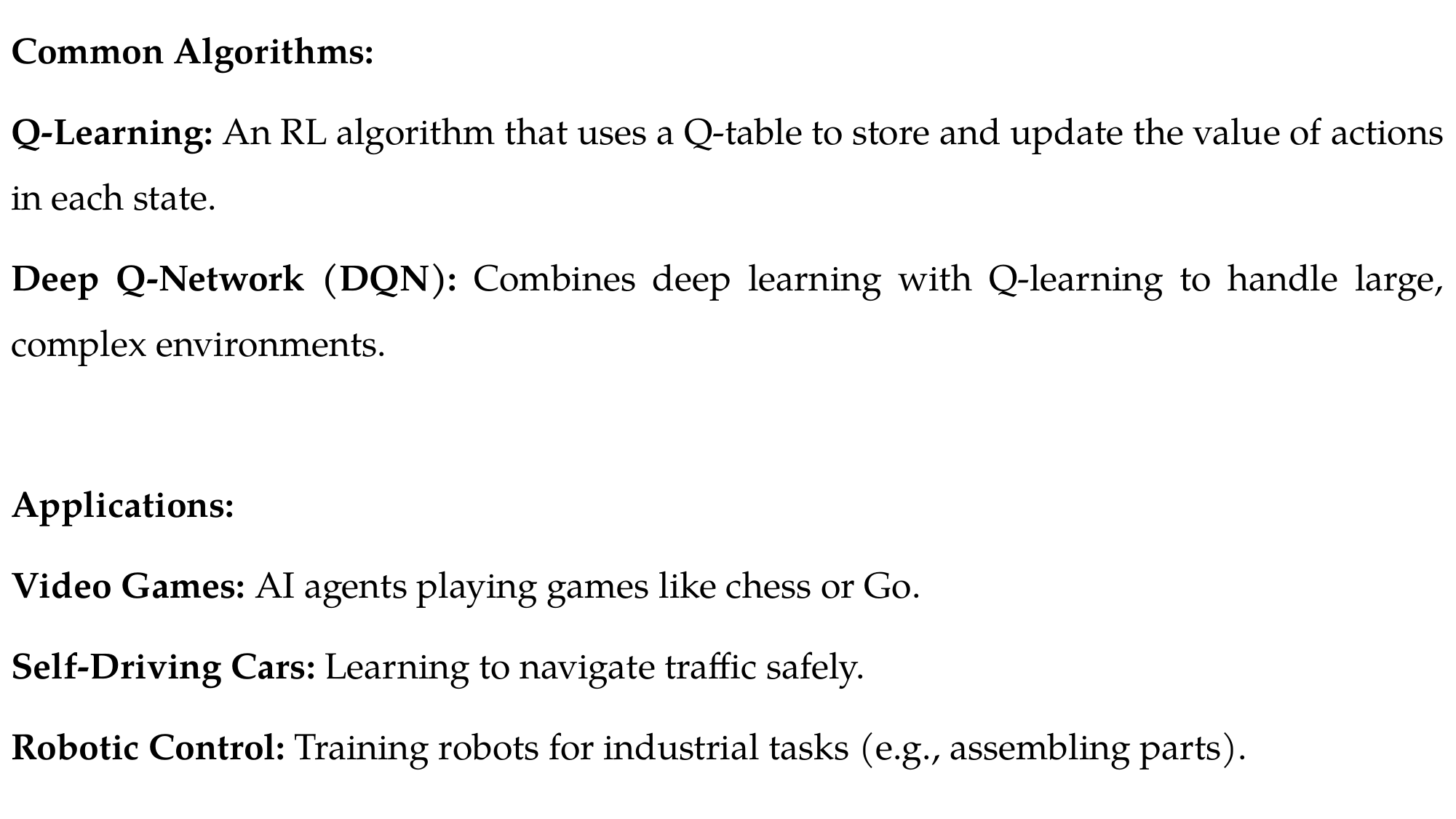

Common Algorithms:
Q-Learning: An RL algorithm that uses a Q-table to store and update the value of actions in each state.
Deep Q-Network (DQN): Combines deep learning with Q-learning to handle large, complex environments.

Applications:
Video Games: AI agents playing games like chess or Go.
Self-Driving Cars: Learning to navigate traffic safely.
Robotic Control: Training robots for industrial tasks (e.g., assembling parts).